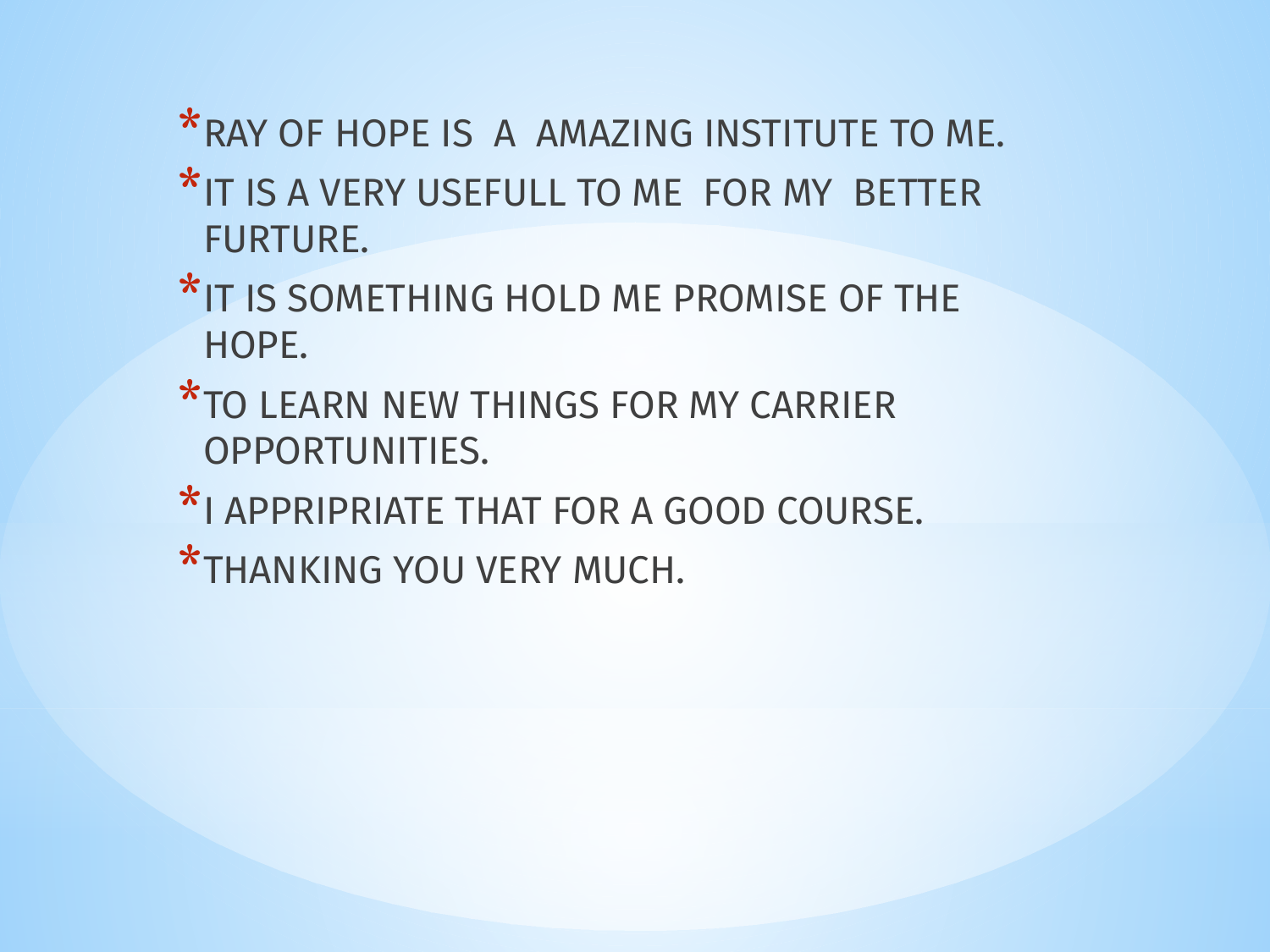

RAY OF HOPE IS  A  AMAZING INSTITUTE TO ME.
IT IS A VERY USEFULL TO ME  FOR MY  BETTER FURTURE.
IT IS SOMETHING HOLD ME PROMISE OF THE HOPE.
TO LEARN NEW THINGS FOR MY CARRIER OPPORTUNITIES.
I APPRIPRIATE THAT FOR A GOOD COURSE.
THANKING YOU VERY MUCH.